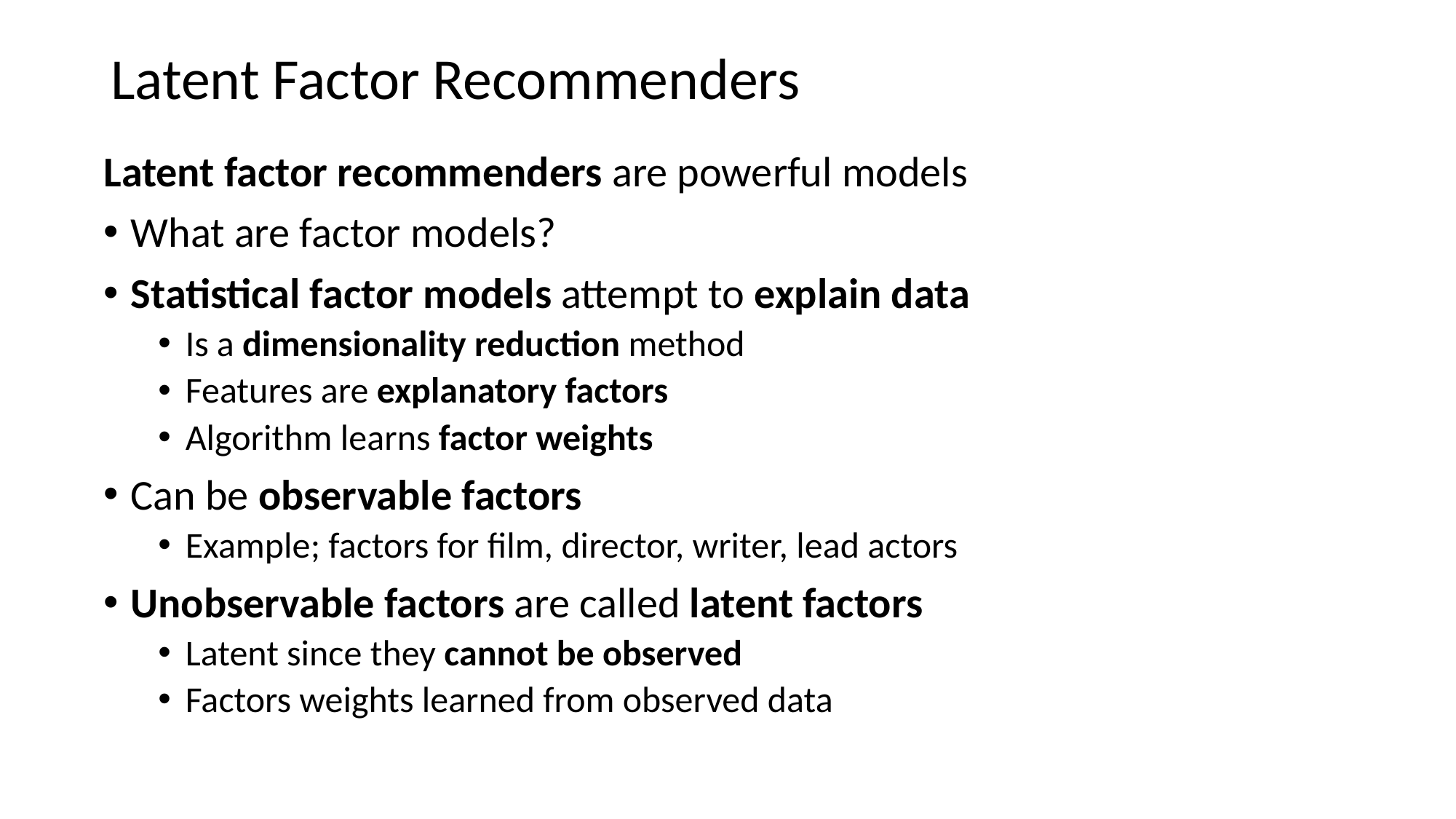

# Latent Factor Recommenders
Latent factor recommenders are powerful models
What are factor models?
Statistical factor models attempt to explain data
Is a dimensionality reduction method
Features are explanatory factors
Algorithm learns factor weights
Can be observable factors
Example; factors for film, director, writer, lead actors
Unobservable factors are called latent factors
Latent since they cannot be observed
Factors weights learned from observed data